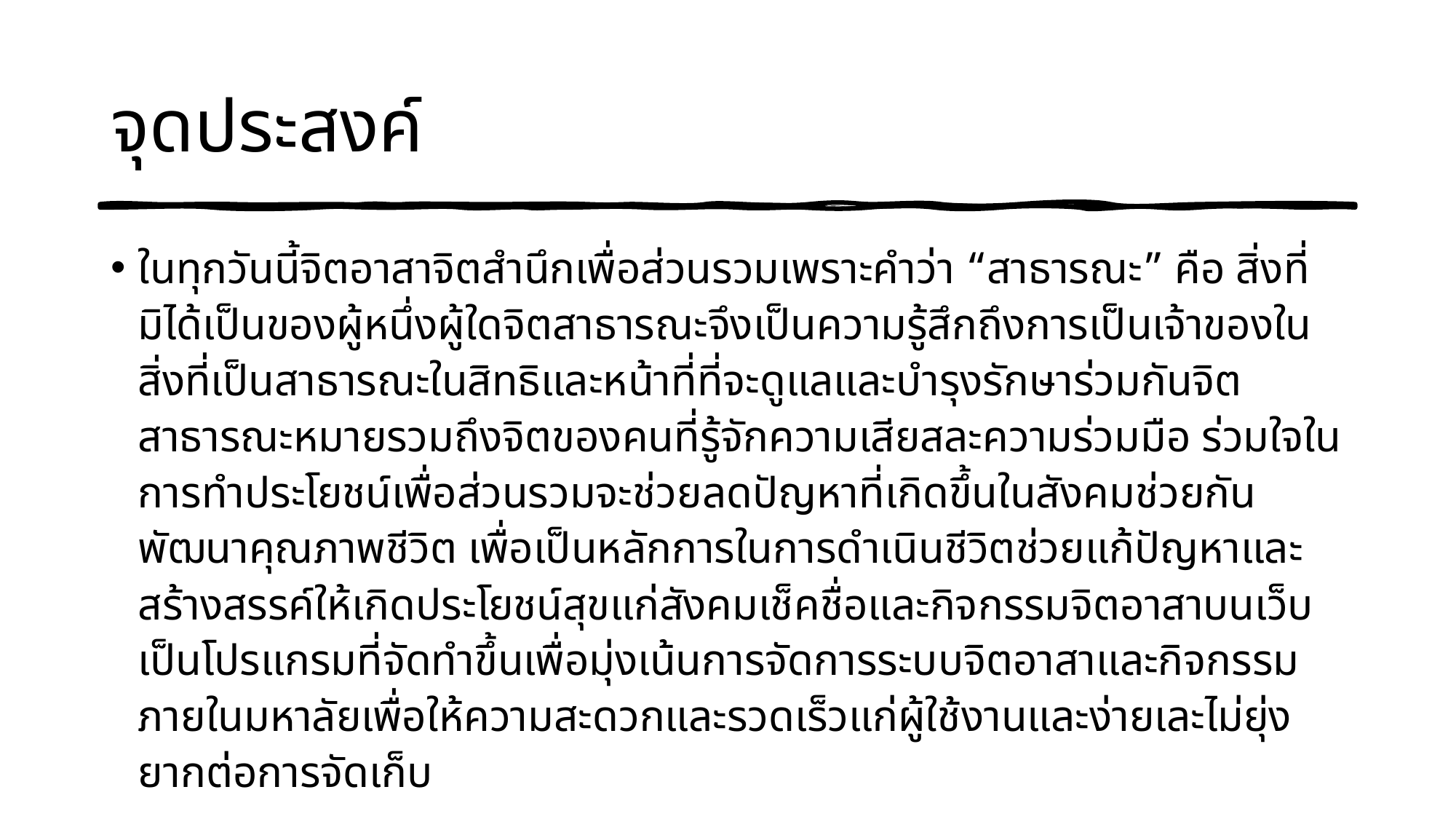

# จุดประสงค์
ในทุกวันนี้จิตอาสาจิตสำนึกเพื่อส่วนรวมเพราะคำว่า “สาธารณะ” คือ สิ่งที่มิได้เป็นของผู้หนึ่งผู้ใดจิตสาธารณะจึงเป็นความรู้สึกถึงการเป็นเจ้าของในสิ่งที่เป็นสาธารณะในสิทธิและหน้าที่ที่จะดูแลและบำรุงรักษาร่วมกันจิตสาธารณะหมายรวมถึงจิตของคนที่รู้จักความเสียสละความร่วมมือ ร่วมใจในการทำประโยชน์เพื่อส่วนรวมจะช่วยลดปัญหาที่เกิดขึ้นในสังคมช่วยกันพัฒนาคุณภาพชีวิต เพื่อเป็นหลักการในการดำเนินชีวิตช่วยแก้ปัญหาและสร้างสรรค์ให้เกิดประโยชน์สุขแก่สังคมเช็คชื่อและกิจกรรมจิตอาสาบนเว็บเป็นโปรแกรมที่จัดทำขึ้นเพื่อมุ่งเน้นการจัดการระบบจิตอาสาและกิจกรรมภายในมหาลัยเพื่อให้ความสะดวกและรวดเร็วแก่ผู้ใช้งานและง่ายเละไม่ยุ่งยากต่อการจัดเก็บ